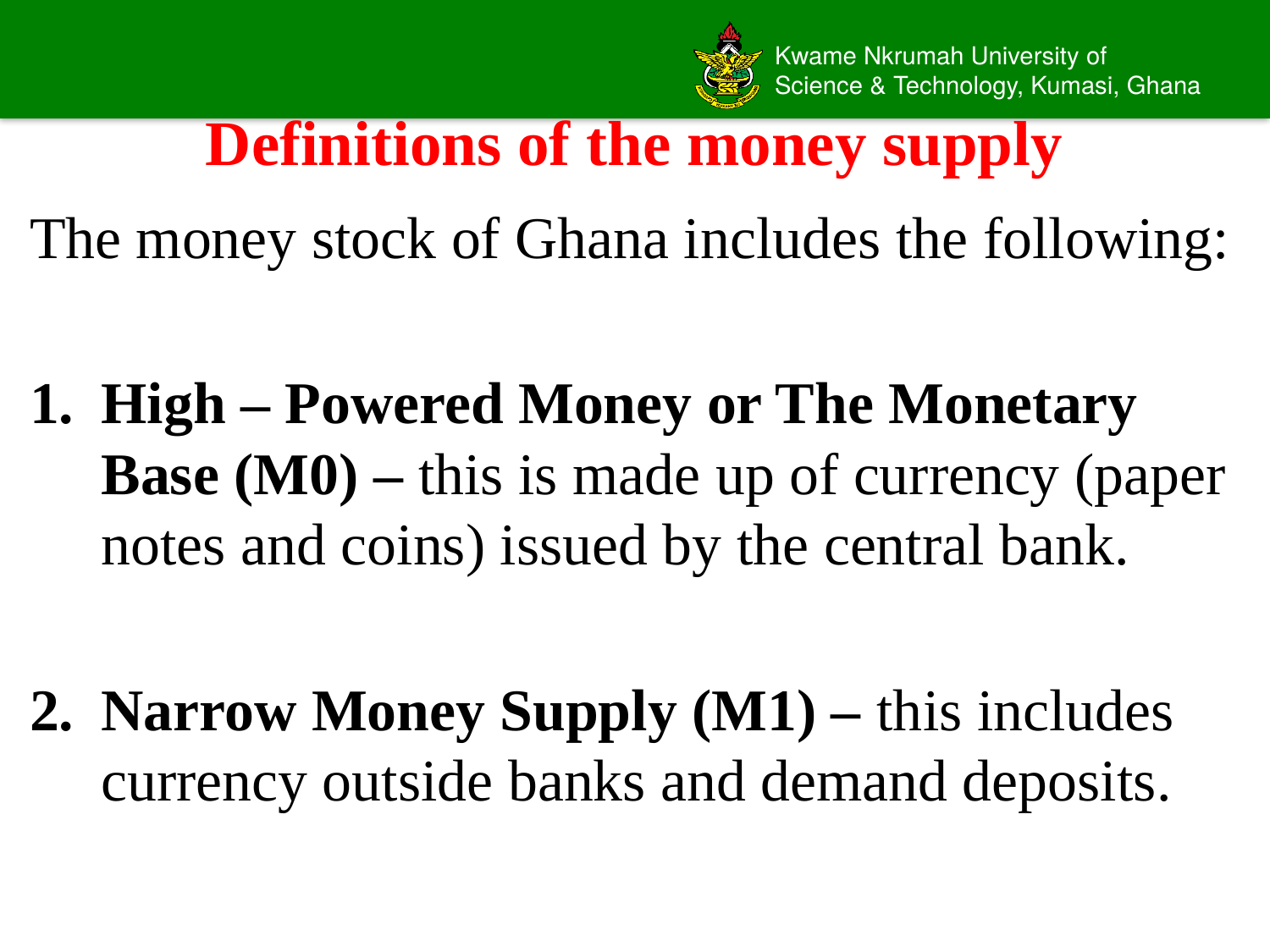

# Definitions of the money supply
The money stock of Ghana includes the following:

High – Powered Money or The Monetary Base (M0) – this is made up of currency (paper notes and coins) issued by the central bank.

Narrow Money Supply (M1) – this includes currency outside banks and demand deposits.